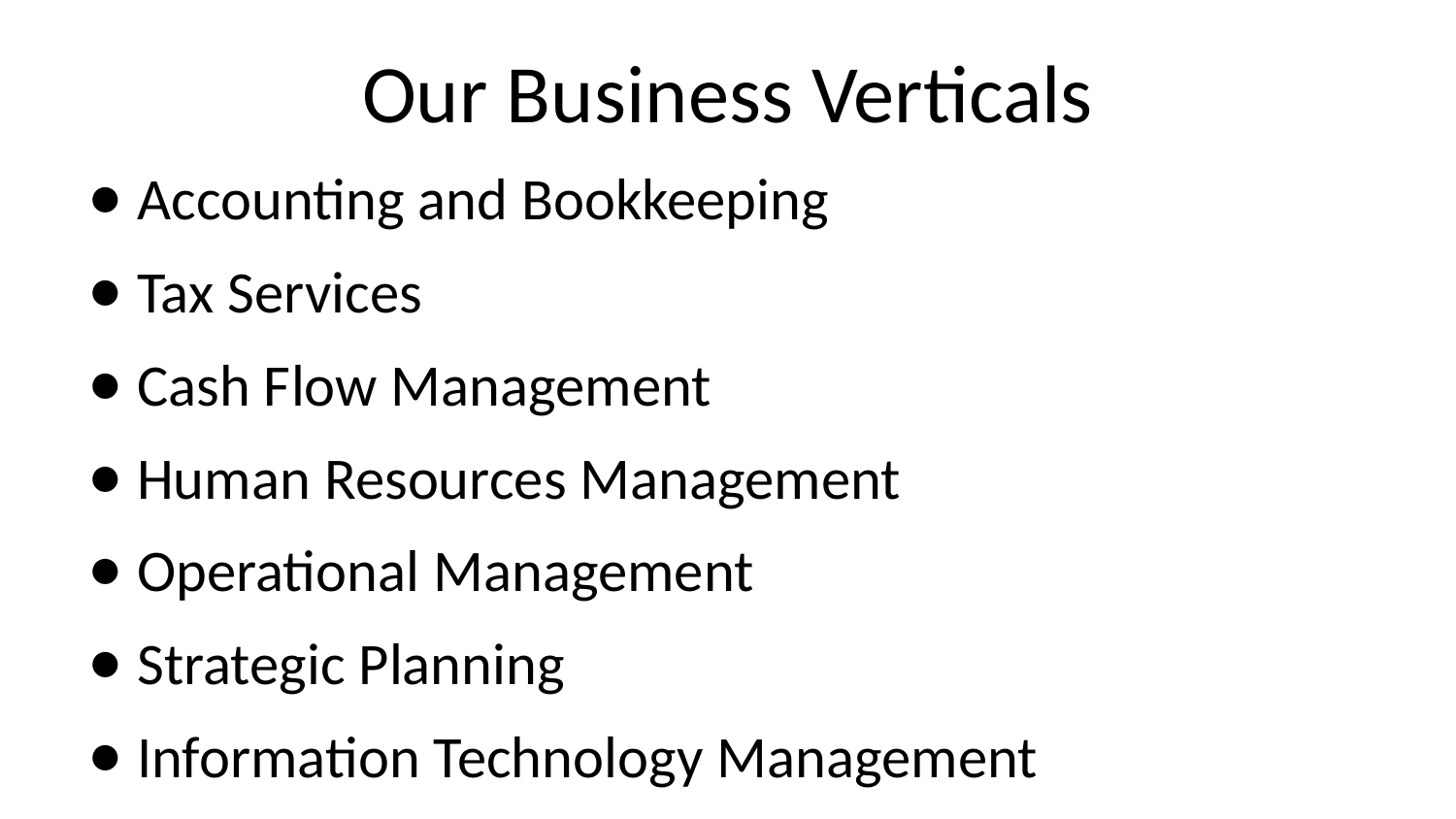

# Our Business Verticals
Accounting and Bookkeeping
Tax Services
Cash Flow Management
Human Resources Management
Operational Management
Strategic Planning
Information Technology Management